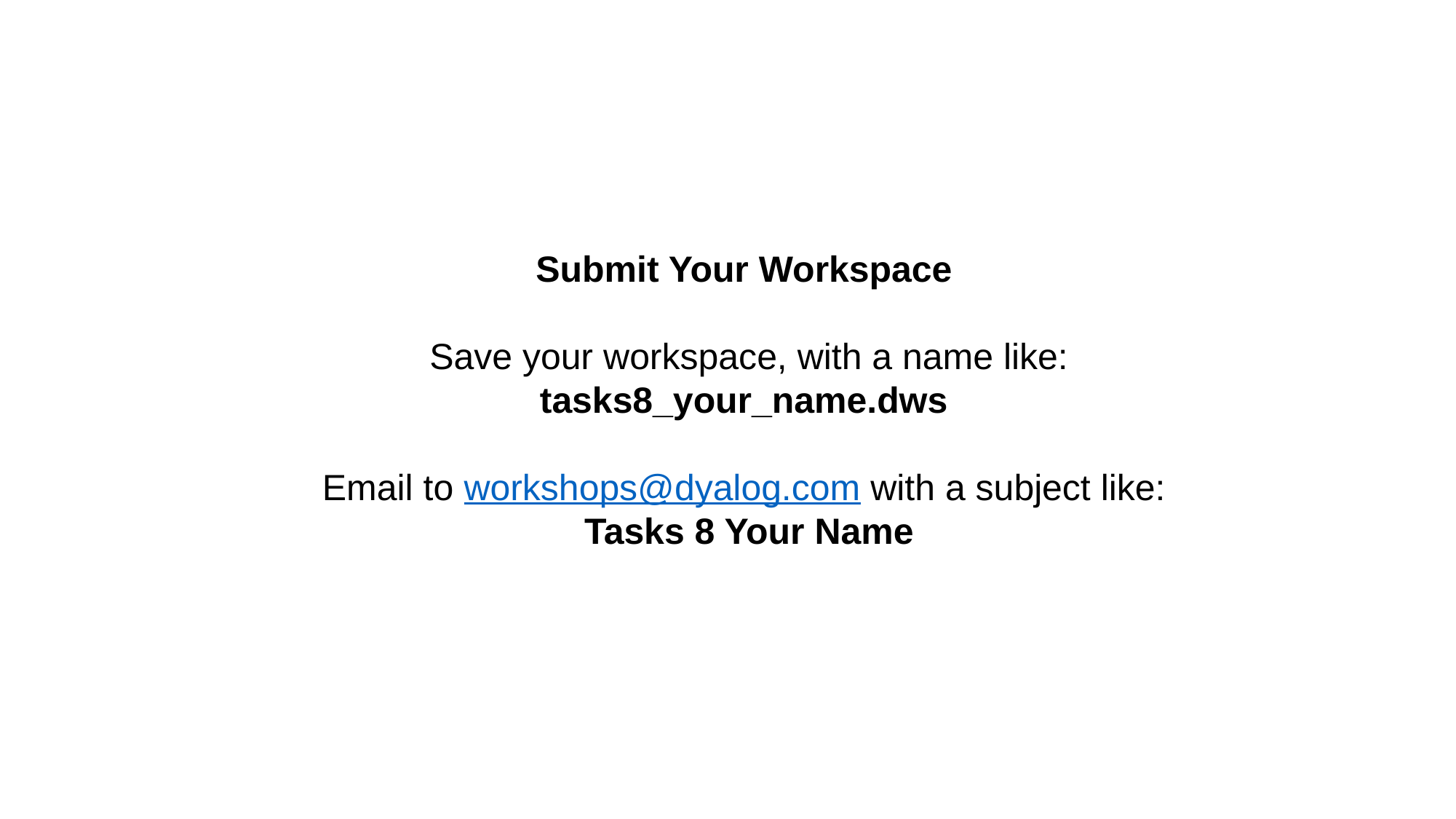

Submit Your Workspace

Save your workspace, with a name like:
tasks8_your_name.dws

Email to workshops@dyalog.com with a subject like:
Tasks 8 Your Name